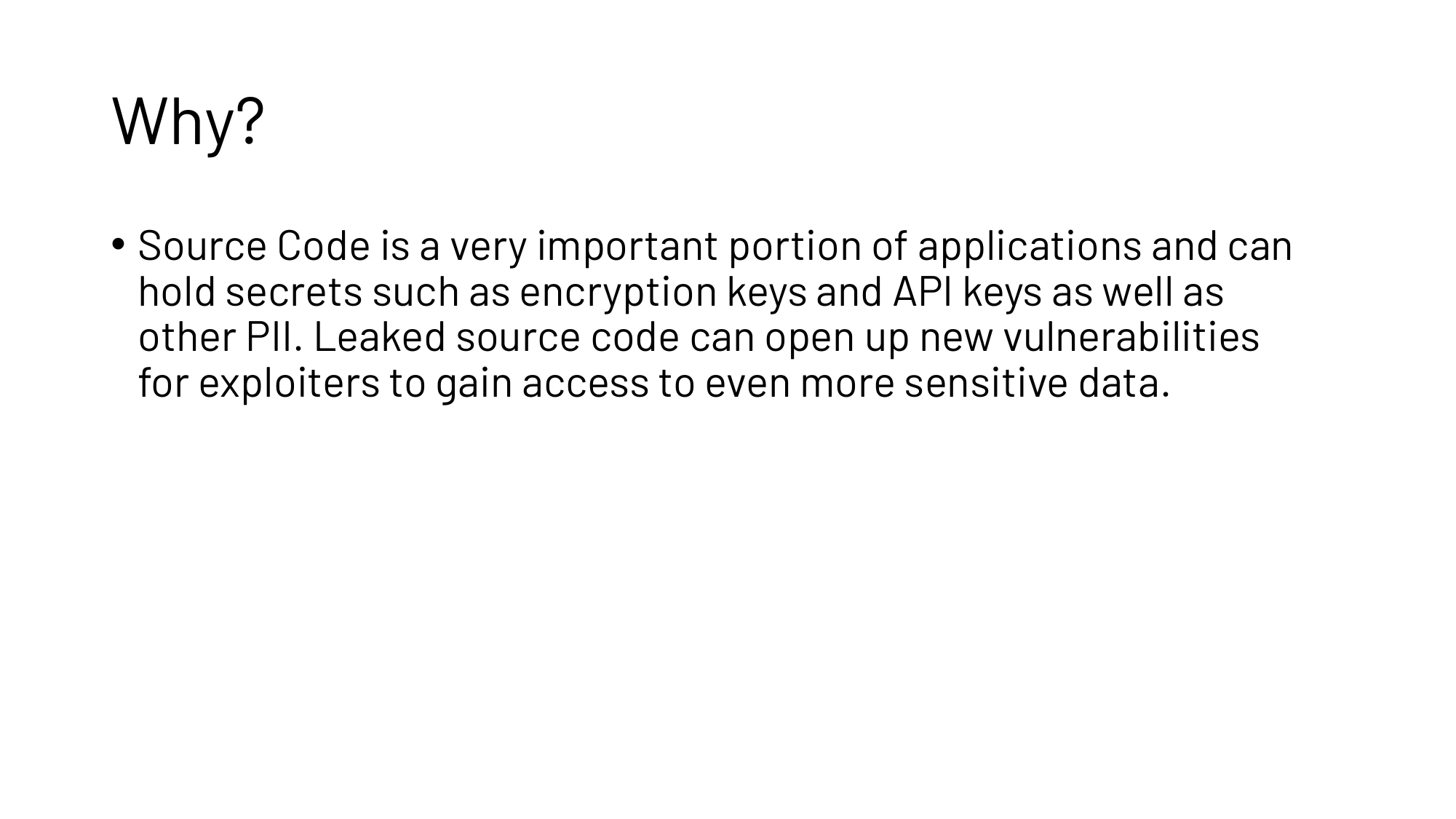

# Why?
Source Code is a very important portion of applications and can hold secrets such as encryption keys and API keys as well as other PII. Leaked source code can open up new vulnerabilities for exploiters to gain access to even more sensitive data.